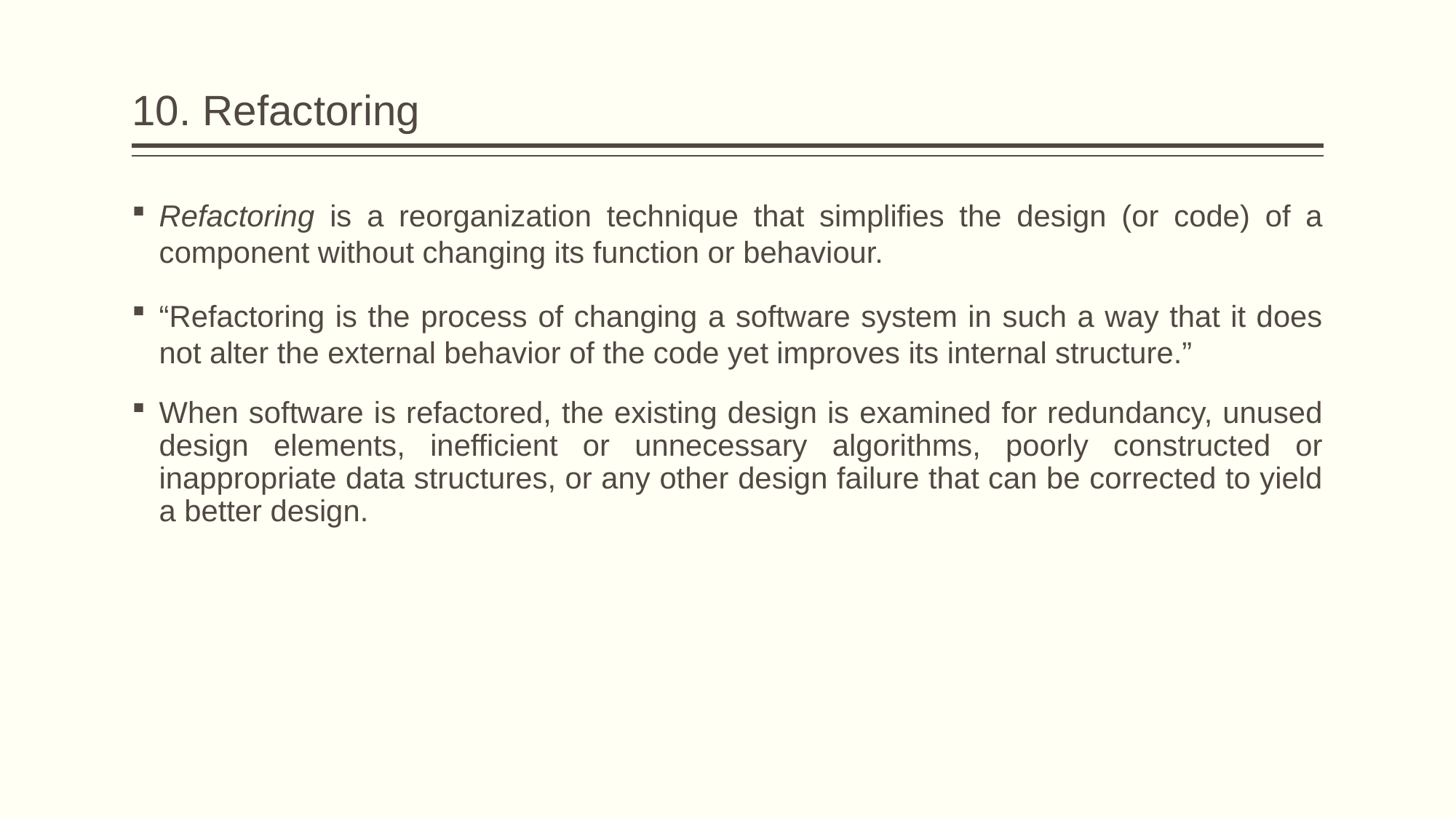

# 10. Refactoring
Refactoring is a reorganization technique that simplifies the design (or code) of a component without changing its function or behaviour.
“Refactoring is the process of changing a software system in such a way that it does not alter the external behavior of the code yet improves its internal structure.”
When software is refactored, the existing design is examined for redundancy, unused design elements, inefficient or unnecessary algorithms, poorly constructed or inappropriate data structures, or any other design failure that can be corrected to yield a better design.